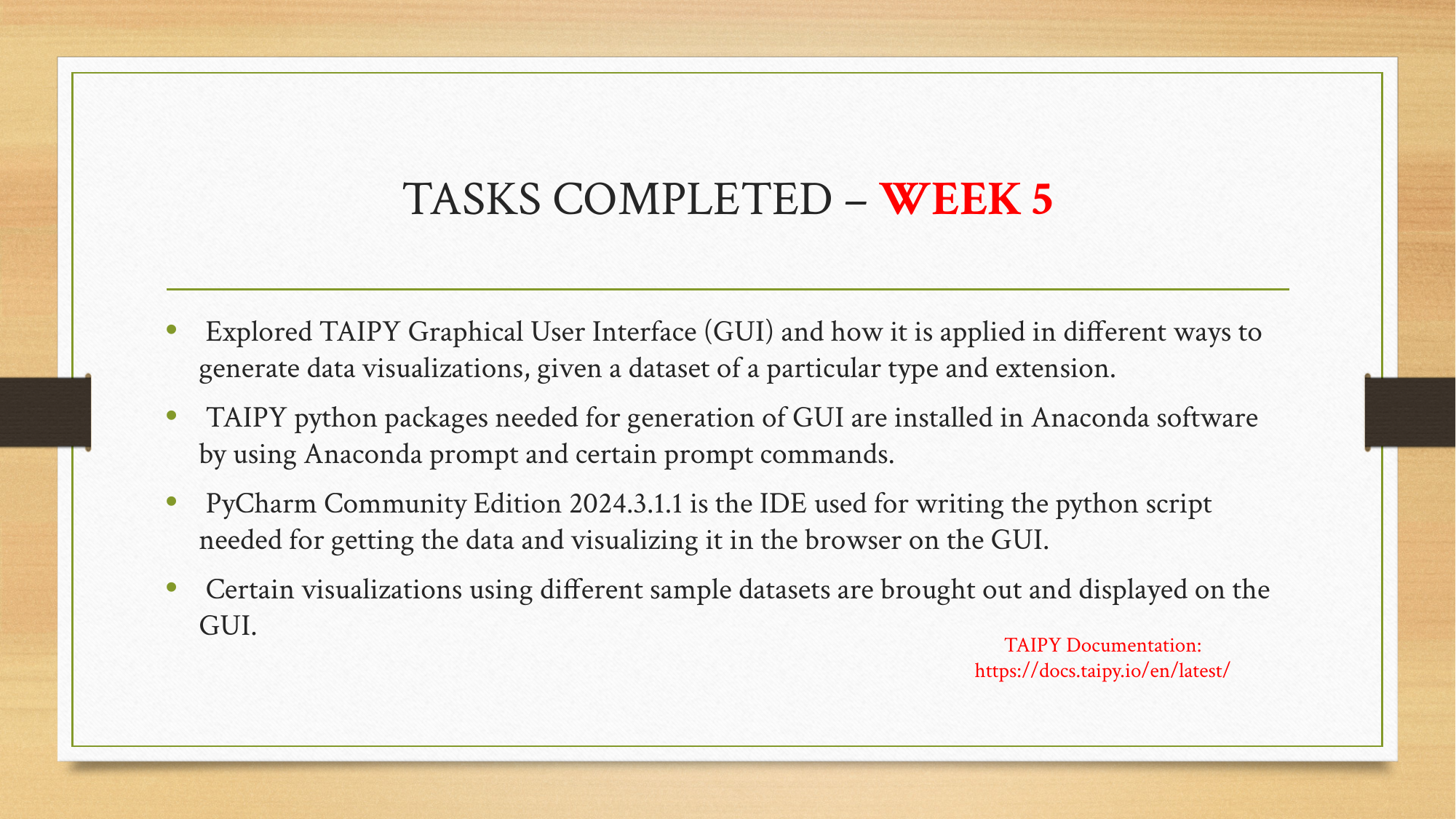

# TASKS COMPLETED – WEEK 5
 Explored TAIPY Graphical User Interface (GUI) and how it is applied in different ways to generate data visualizations, given a dataset of a particular type and extension.
 TAIPY python packages needed for generation of GUI are installed in Anaconda software by using Anaconda prompt and certain prompt commands.
 PyCharm Community Edition 2024.3.1.1 is the IDE used for writing the python script needed for getting the data and visualizing it in the browser on the GUI.
 Certain visualizations using different sample datasets are brought out and displayed on the GUI.

TAIPY Documentation: https://docs.taipy.io/en/latest/